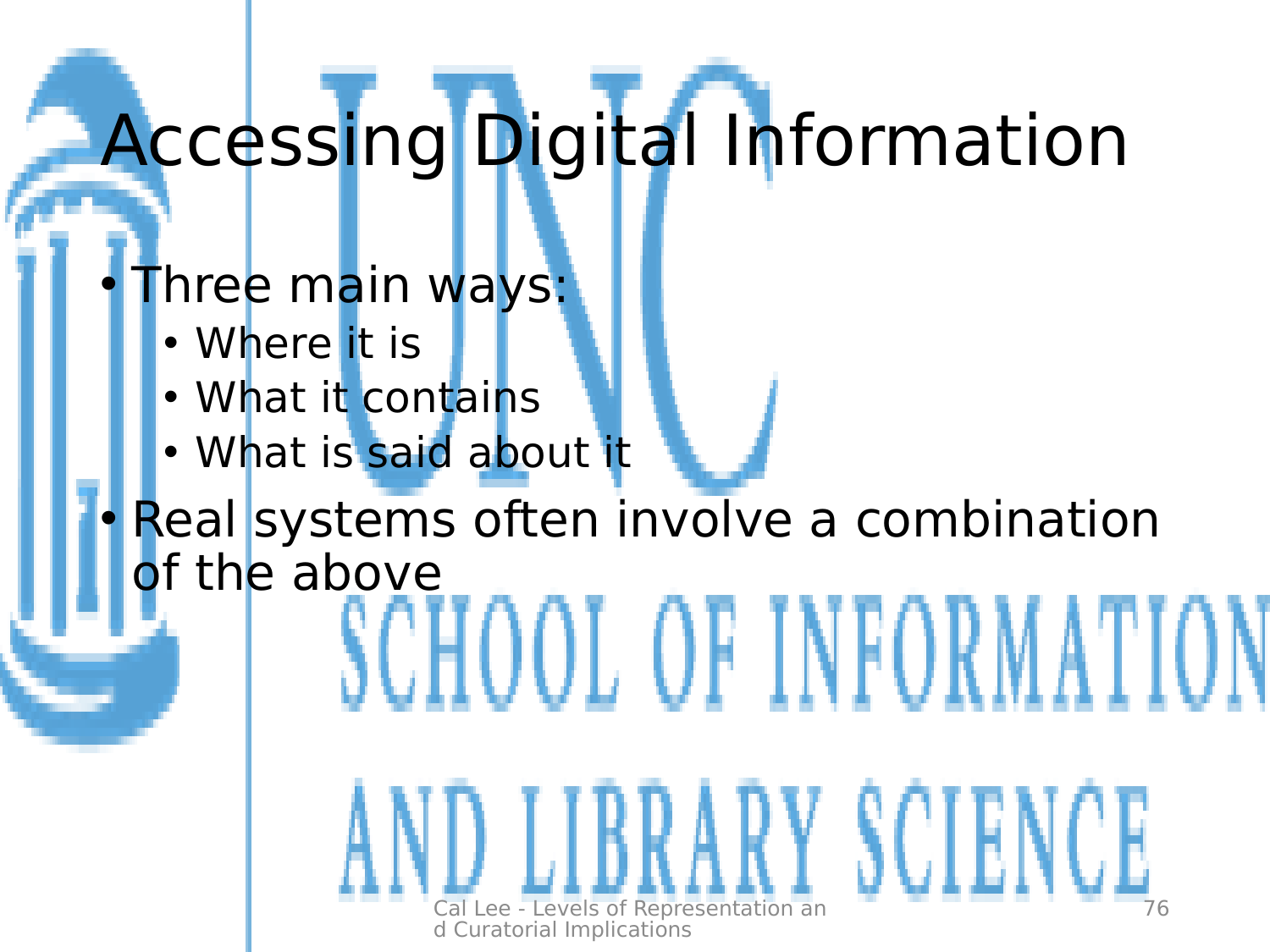

# Accessing Digital Information
Three main ways:
Where it is
What it contains
What is said about it
Real systems often involve a combination of the above

Cal Lee - Levels of Representation and Curatorial Implications
76